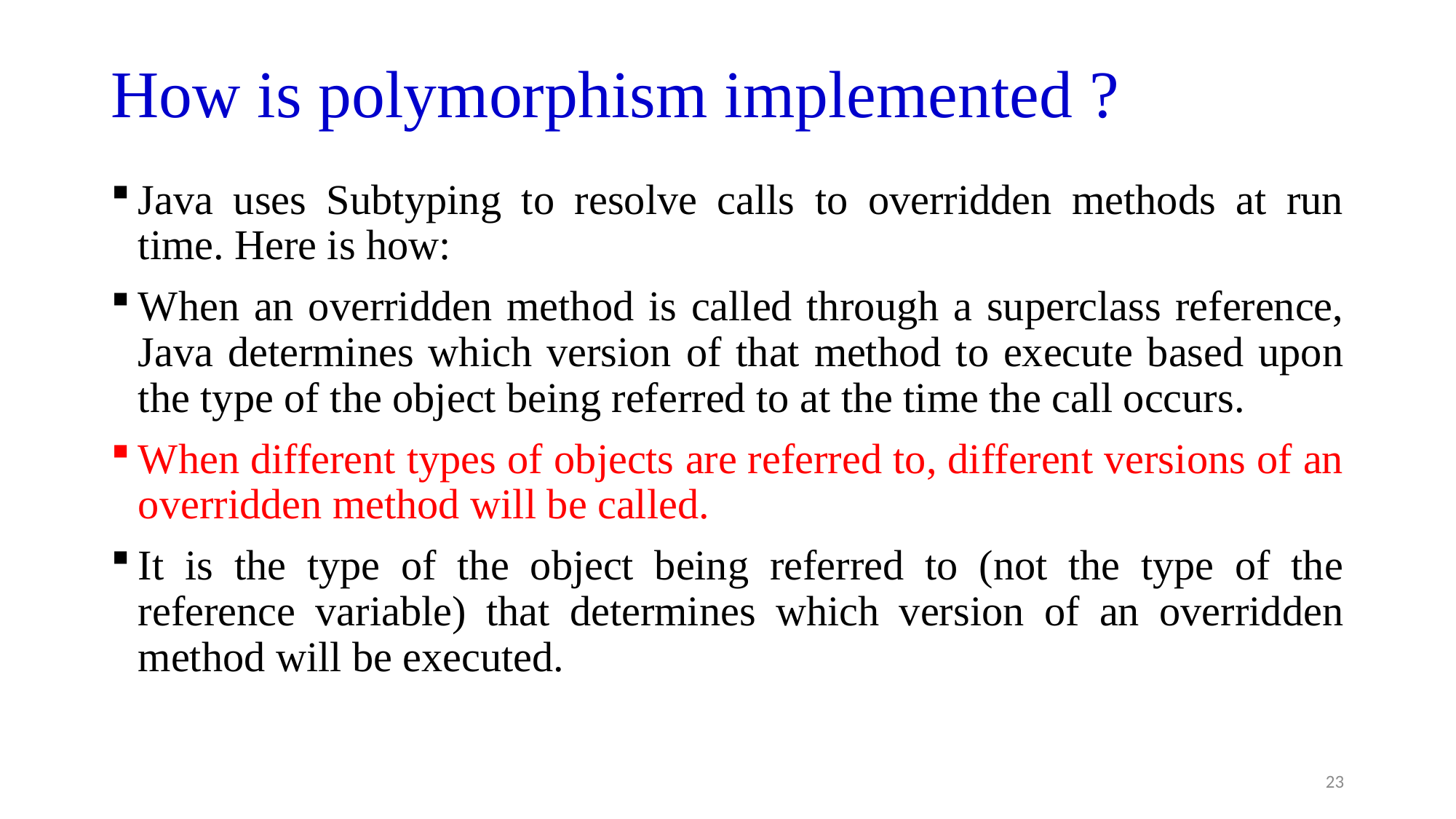

# How is polymorphism implemented ?
Java uses Subtyping to resolve calls to overridden methods at run time. Here is how:
When an overridden method is called through a superclass reference, Java determines which version of that method to execute based upon the type of the object being referred to at the time the call occurs.
When different types of objects are referred to, different versions of an overridden method will be called.
It is the type of the object being referred to (not the type of the reference variable) that determines which version of an overridden method will be executed.
23